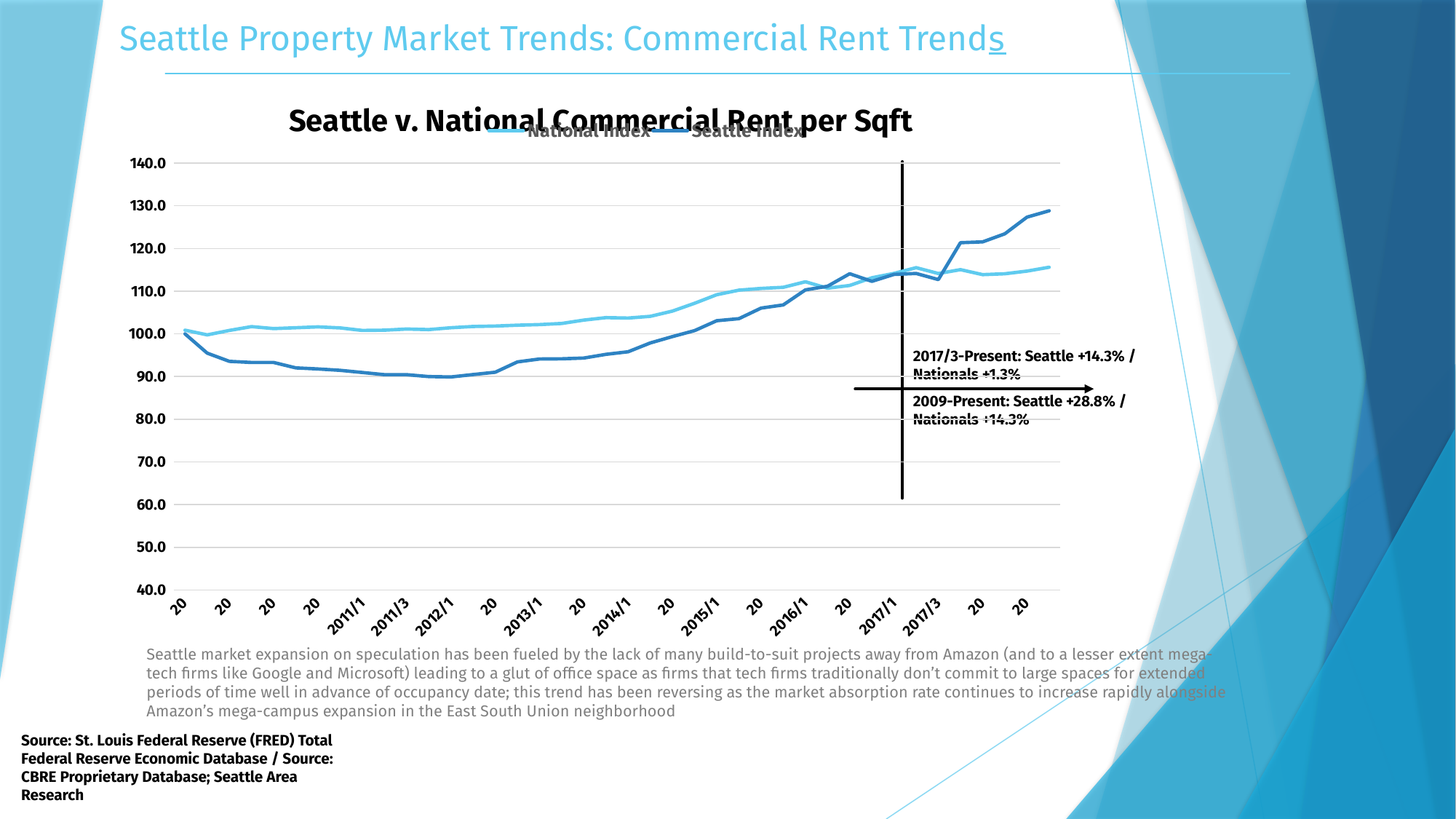

# Seattle Property Market Trends: Commercial Rent Trends

### Chart: Seattle v. National Commercial Rent per Sqft

| Category | National Index | Seattle Index |
|---|---|---|
| 2009/1 | 100.86666666666667 | 100.0 |
| 2009/2 | 99.76666666666667 | 95.48776612646967 |
| 2009/3 | 100.8 | 93.54941213854465 |
| 2009/4 | 101.7 | 93.29520177947252 |
| 2010/1 | 101.23333333333333 | 93.29520177947252 |
| 2010/2 | 101.43333333333332 | 92.02414998411186 |
| 2010/3 | 101.63333333333333 | 91.76993962503973 |
| 2010/4 | 101.40000000000002 | 91.45217667619956 |
| 2011/1 | 100.8 | 90.94375595805529 |
| 2011/2 | 100.86666666666667 | 90.43533523991103 |
| 2011/3 | 101.13333333333333 | 90.43533523991103 |
| 2011/4 | 101.0 | 89.9904671115348 |
| 2012/1 | 101.43333333333334 | 89.89513822688274 |
| 2012/2 | 101.73333333333333 | 90.46711153479504 |
| 2012/3 | 101.83333333333333 | 91.00730854782333 |
| 2012/4 | 102.03333333333335 | 93.42230695900858 |
| 2013/1 | 102.16666666666667 | 94.12138544645696 |
| 2013/2 | 102.43333333333334 | 94.15316174134097 |
| 2013/3 | 103.23333333333333 | 94.34381951064506 |
| 2013/4 | 103.8 | 95.20177947251352 |
| 2014/1 | 103.7 | 95.80552907530982 |
| 2014/2 | 104.09999999999998 | 97.87098824277089 |
| 2014/3 | 105.33333333333333 | 99.36447410231966 |
| 2014/4 | 107.16666666666667 | 100.76263107721641 |
| 2015/1 | 109.16666666666667 | 103.08230060374962 |
| 2015/2 | 110.23333333333333 | 103.55894502700987 |
| 2015/3 | 110.63333333333333 | 106.03749602796313 |
| 2015/4 | 110.89999999999999 | 106.76835081029552 |
| 2016/1 | 112.2 | 110.29551954242136 |
| 2016/2 | 110.7 | 111.1534795042898 |
| 2016/3 | 111.33333333333333 | 114.07689863361932 |
| 2016/4 | 113.13333333333333 | 112.29742612011442 |
| 2017/1 | 114.16666666666667 | 113.91801715919925 |
| 2017/2 | 115.5 | 114.14045122338736 |
| 2017/3 | 114.13333333333333 | 112.7105179536066 |
| 2017/4 | 115.03333333333335 | 121.35367016205909 |
| 2018/1 | 113.86666666666667 | 121.5443279313632 |
| 2018/2 | 114.06666666666666 | 123.41912932952019 |
| 2018/3 | 114.7 | 127.32761360025422 |
| 2018/4 | 115.6 | 128.82109945980298 |
2017/3-Present: Seattle +14.3% / Nationals +1.3%
2009-Present: Seattle +28.8% / Nationals +14.3%
Seattle market expansion on speculation has been fueled by the lack of many build-to-suit projects away from Amazon (and to a lesser extent mega-tech firms like Google and Microsoft) leading to a glut of office space as firms that tech firms traditionally don’t commit to large spaces for extended periods of time well in advance of occupancy date; this trend has been reversing as the market absorption rate continues to increase rapidly alongside Amazon’s mega-campus expansion in the East South Union neighborhood
Source: St. Louis Federal Reserve (FRED) Total Federal Reserve Economic Database / Source: CBRE Proprietary Database; Seattle Area Research